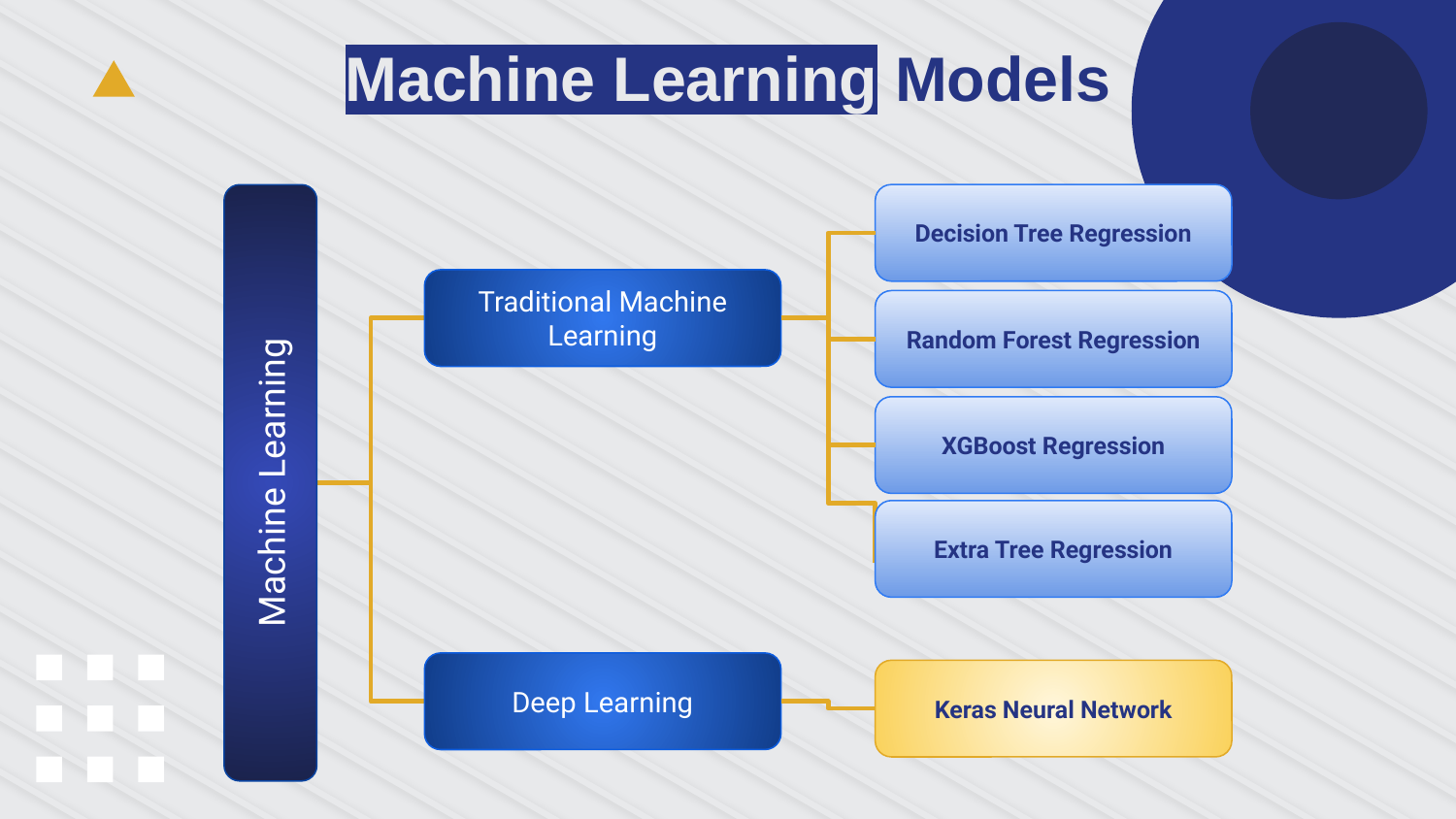

Machine Learning Models
Decision Tree Regression
Traditional Machine Learning
Random Forest Regression
XGBoost Regression
Machine Learning
Extra Tree Regression
Deep Learning
Keras Neural Network